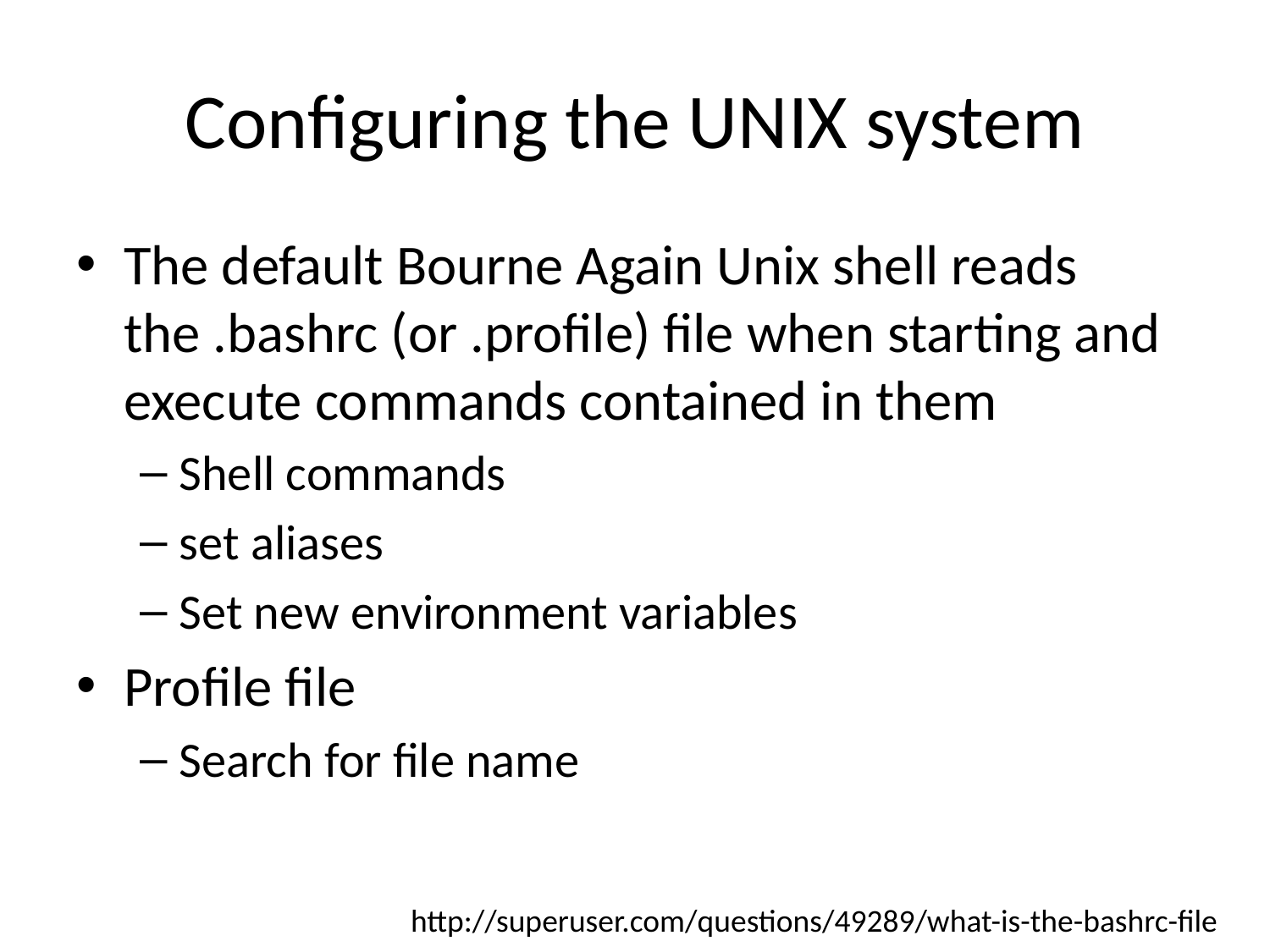

# Configuring the UNIX system
The default Bourne Again Unix shell reads the .bashrc (or .profile) file when starting and execute commands contained in them
Shell commands
set aliases
Set new environment variables
Profile file
Search for file name
http://superuser.com/questions/49289/what-is-the-bashrc-file